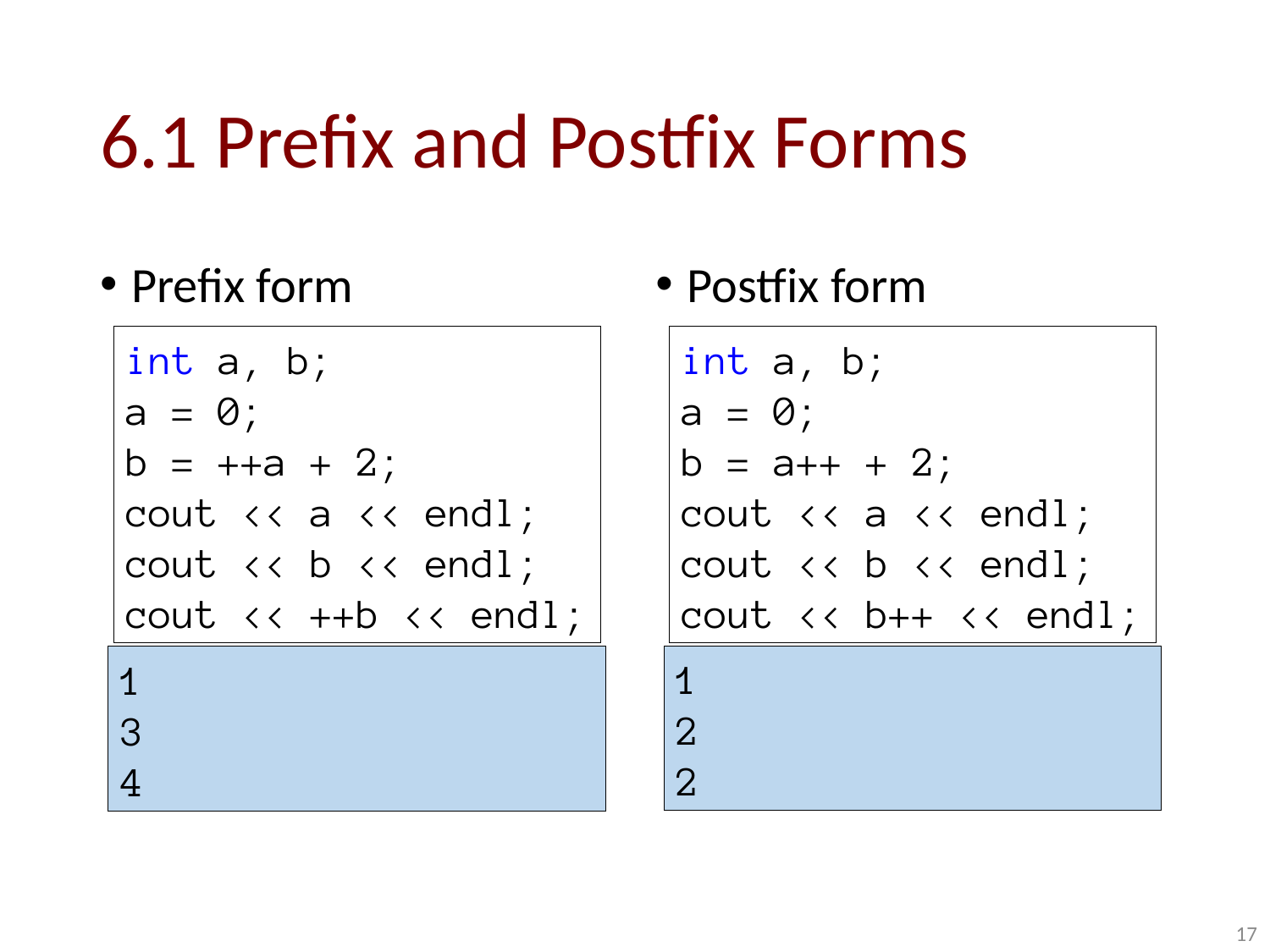

# 6.1 Prefix and Postfix Forms
Prefix form
Postfix form
int a, b;
a = 0;
b = ++a + 2;
cout << a << endl;
cout << b << endl;
cout << ++b << endl;
int a, b;
a = 0;
b = a++ + 2;
cout << a << endl;
cout << b << endl;
cout << b++ << endl;
1
2
2
1
3
4
17